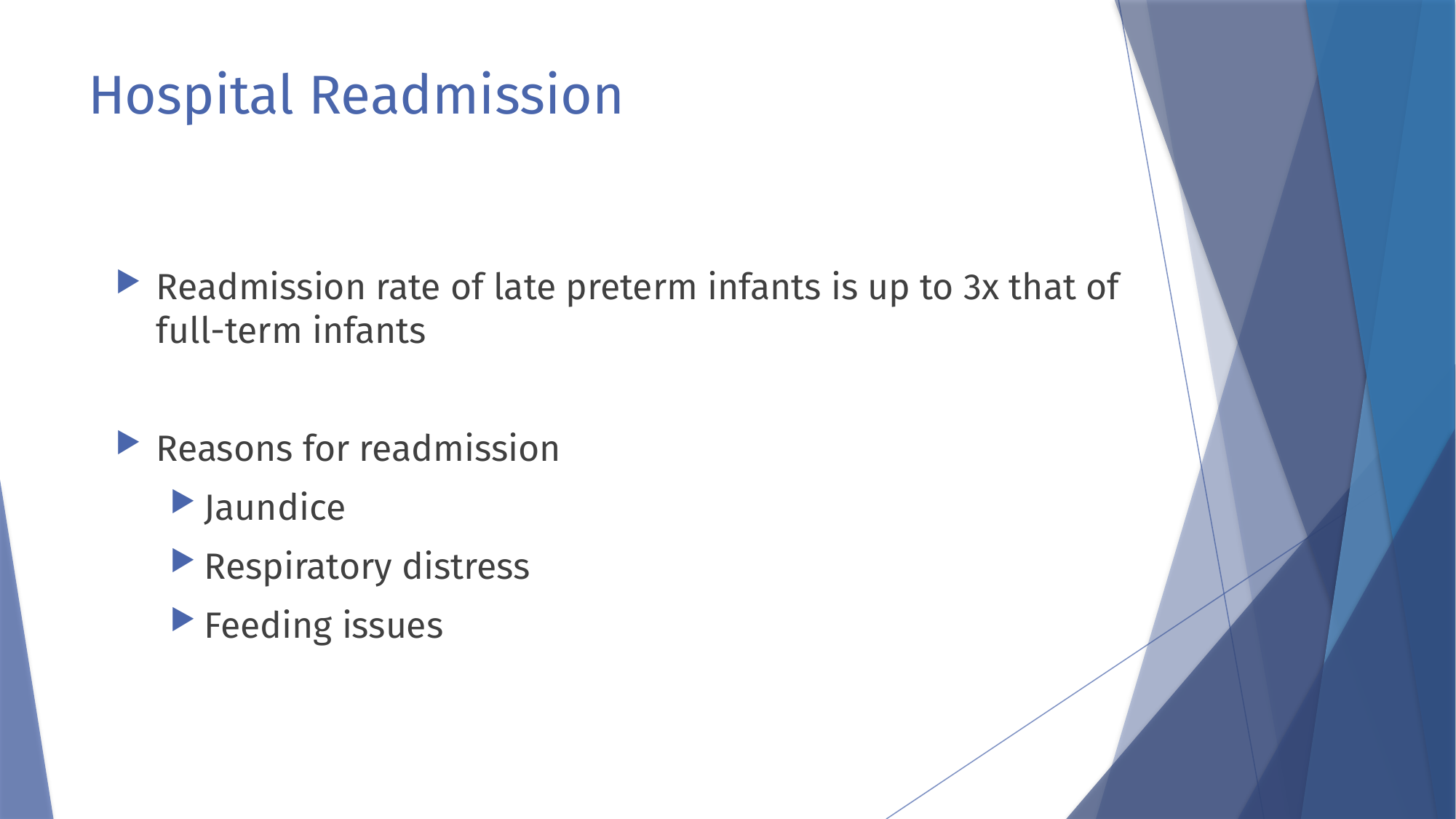

# Hospital Readmission
Readmission rate of late preterm infants is up to 3x that of full-term infants

Reasons for readmission
Jaundice
Respiratory distress
Feeding issues